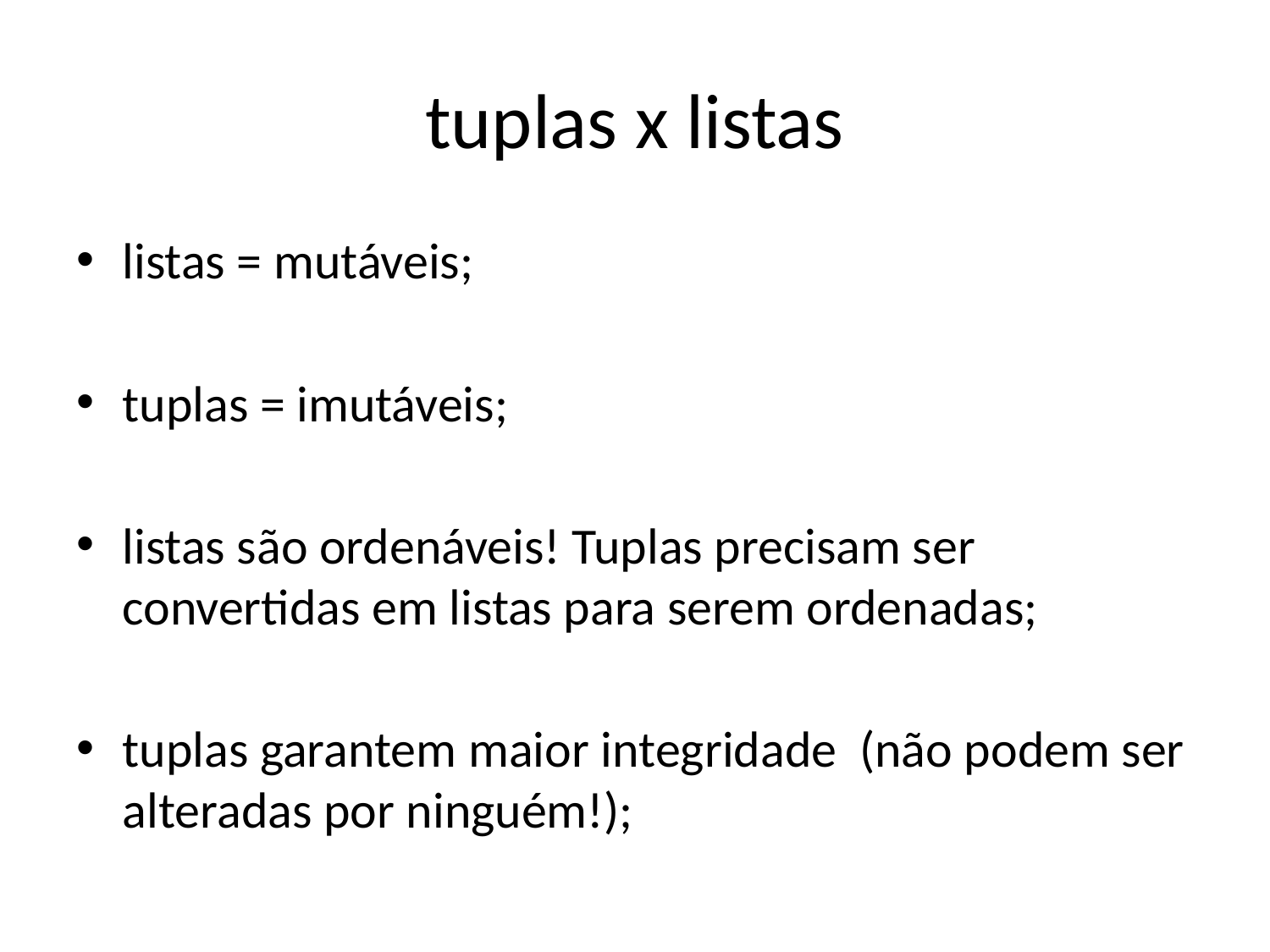

# tuplas x listas
listas = mutáveis;

tuplas = imutáveis;

listas são ordenáveis! Tuplas precisam ser convertidas em listas para serem ordenadas;

tuplas garantem maior integridade  (não podem ser alteradas por ninguém!);